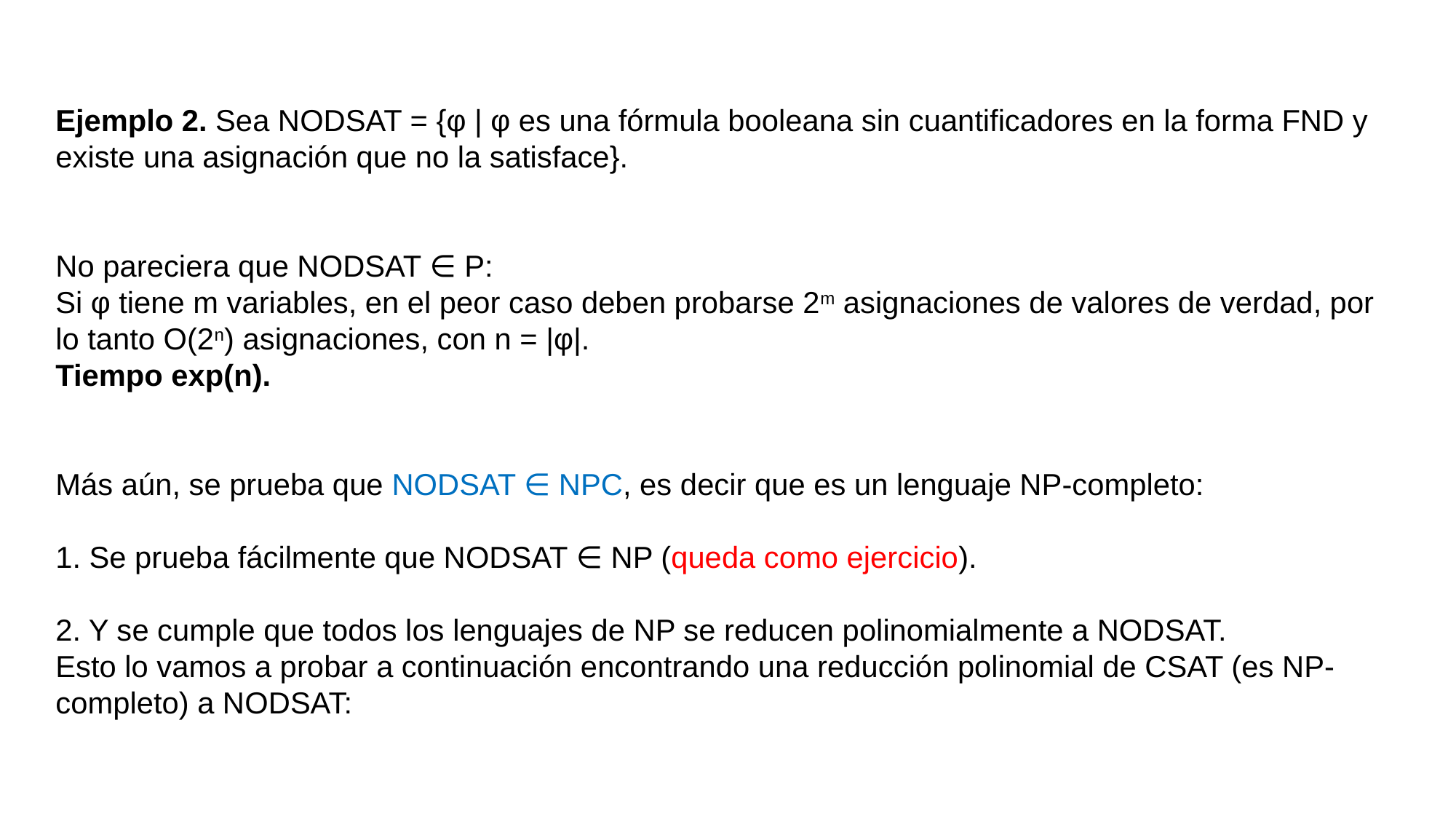

Ejemplo 2. Sea NODSAT = {φ | φ es una fórmula booleana sin cuantificadores en la forma FND y existe una asignación que no la satisface}.

No pareciera que NODSAT ∈ P:
Si φ tiene m variables, en el peor caso deben probarse 2m asignaciones de valores de verdad, por lo tanto O(2n) asignaciones, con n = |φ|.
Tiempo exp(n).

Más aún, se prueba que NODSAT ∈ NPC, es decir que es un lenguaje NP-completo:

1. Se prueba fácilmente que NODSAT ∈ NP (queda como ejercicio).

2. Y se cumple que todos los lenguajes de NP se reducen polinomialmente a NODSAT.
Esto lo vamos a probar a continuación encontrando una reducción polinomial de CSAT (es NP-completo) a NODSAT: